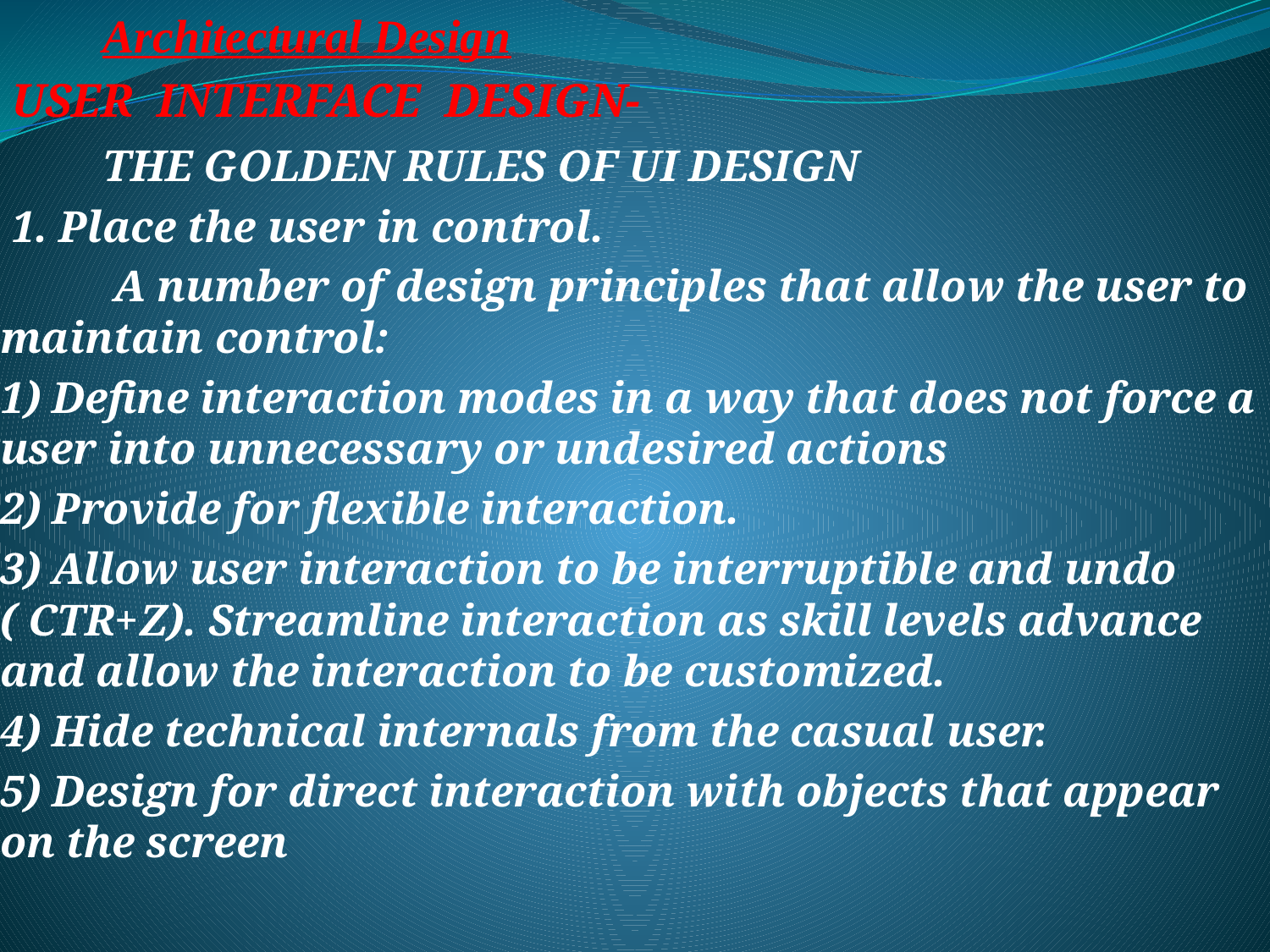

Architectural Design
 USER  INTERFACE  DESIGN-
	THE GOLDEN RULES OF UI DESIGN
 1. Place the user in control.
 	 A number of design principles that allow the user to maintain control:
1) Define interaction modes in a way that does not force a user into unnecessary or undesired actions
2) Provide for ﬂexible interaction.
3) Allow user interaction to be interruptible and undo ( CTR+Z). Streamline interaction as skill levels advance and allow the interaction to be customized.
4) Hide technical internals from the casual user.
5) Design for direct interaction with objects that appear on the screen